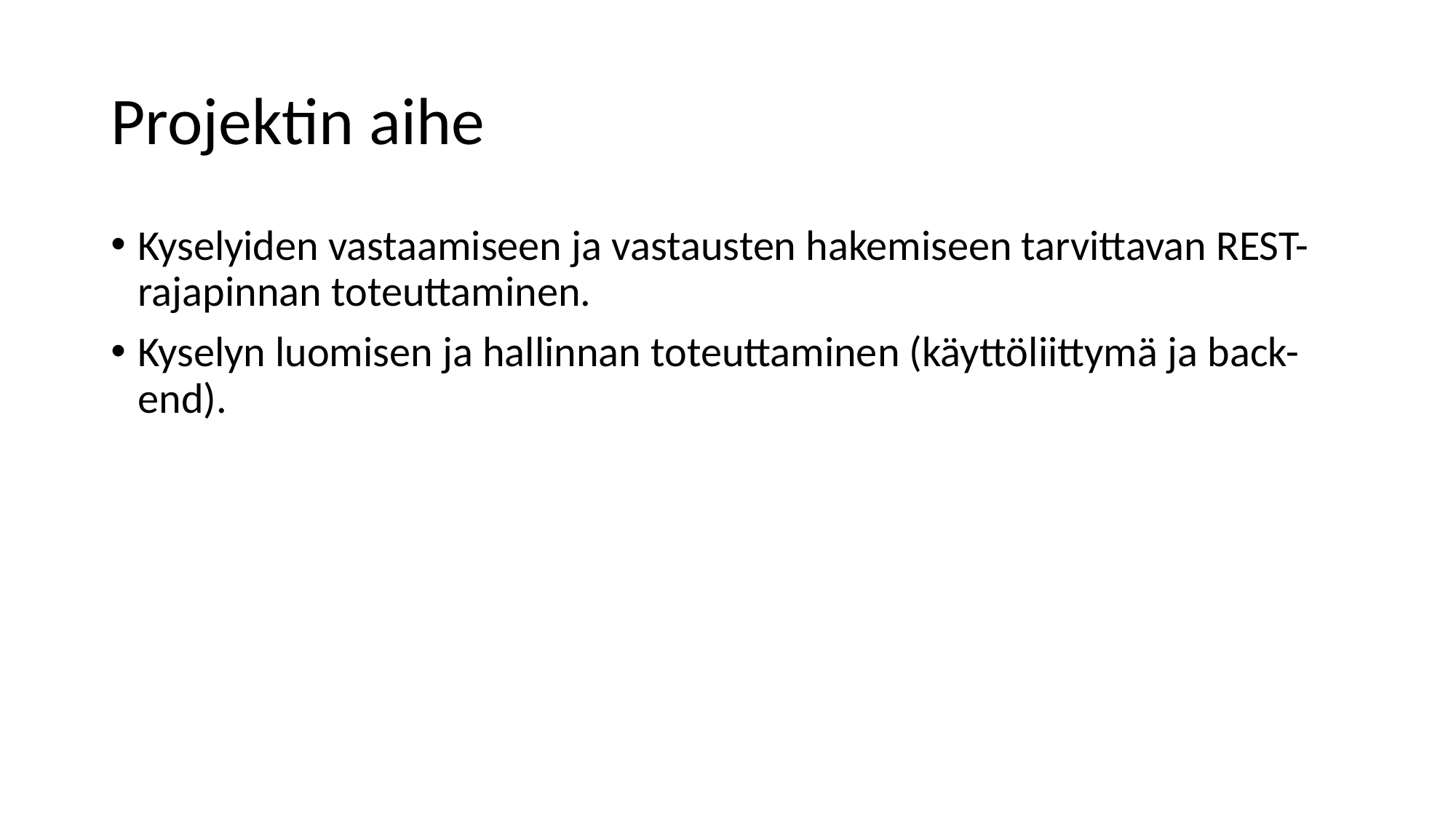

# Projektin aihe
Kyselyiden vastaamiseen ja vastausten hakemiseen tarvittavan REST-rajapinnan toteuttaminen.
Kyselyn luomisen ja hallinnan toteuttaminen (käyttöliittymä ja back-end).